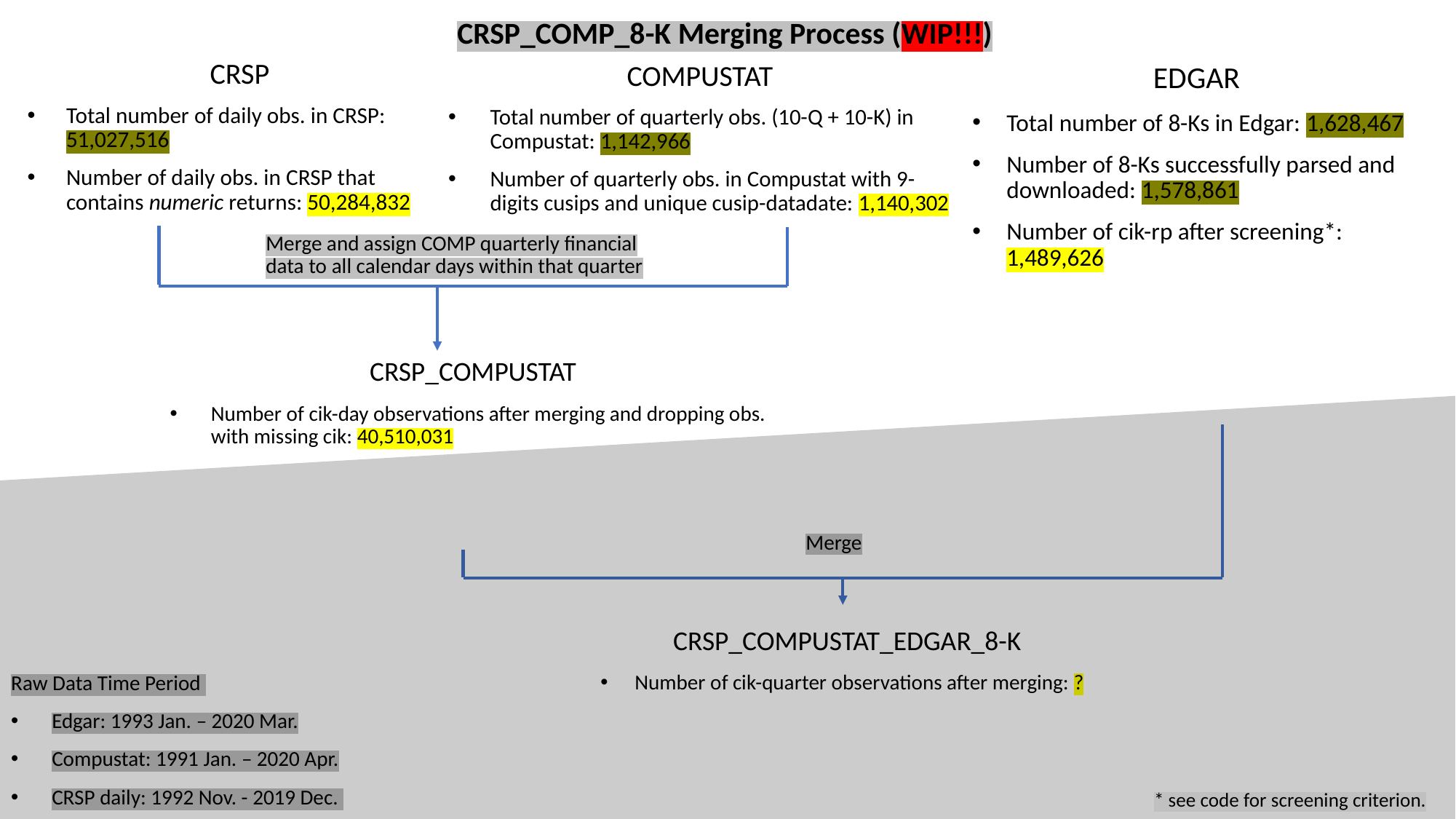

CRSP_COMP_8-K Merging Process (WIP!!!)
CRSP
Total number of daily obs. in CRSP: 51,027,516
Number of daily obs. in CRSP that contains numeric returns: 50,284,832

COMPUSTAT
Total number of quarterly obs. (10-Q + 10-K) in Compustat: 1,142,966
Number of quarterly obs. in Compustat with 9-digits cusips and unique cusip-datadate: 1,140,302
EDGAR
Total number of 8-Ks in Edgar: 1,628,467
Number of 8-Ks successfully parsed and downloaded: 1,578,861
Number of cik-rp after screening*: 1,489,626
Merge and assign COMP quarterly financial data to all calendar days within that quarter
CRSP_COMPUSTAT
Number of cik-day observations after merging and dropping obs. with missing cik: 40,510,031

Merge
CRSP_COMPUSTAT_EDGAR_8-K
Number of cik-quarter observations after merging: ?
Raw Data Time Period
Edgar: 1993 Jan. – 2020 Mar.
Compustat: 1991 Jan. – 2020 Apr.
CRSP daily: 1992 Nov. - 2019 Dec.

* see code for screening criterion.